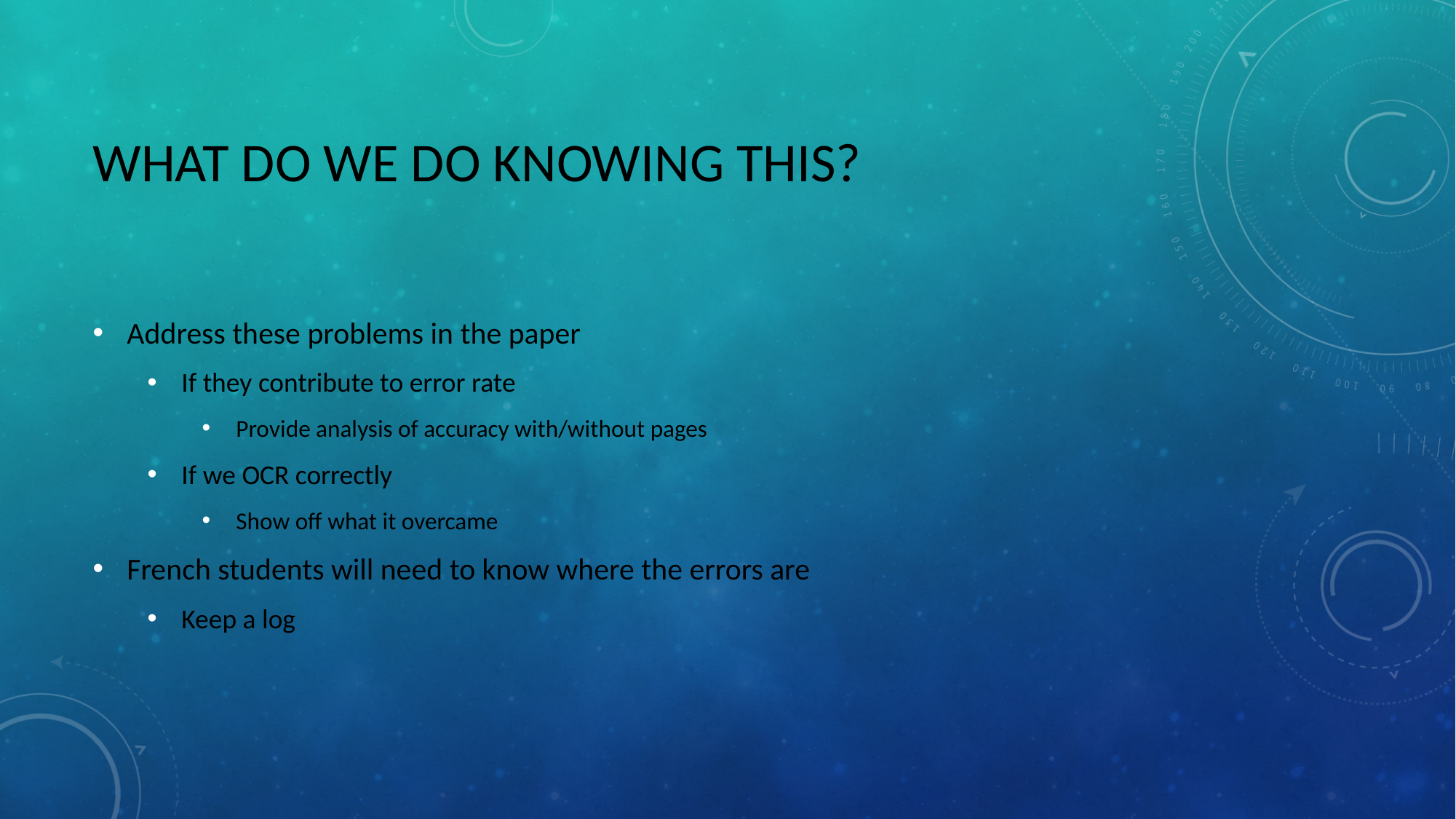

# What do we do knowing this?
Address these problems in the paper
If they contribute to error rate
Provide analysis of accuracy with/without pages
If we OCR correctly
Show off what it overcame
French students will need to know where the errors are
Keep a log